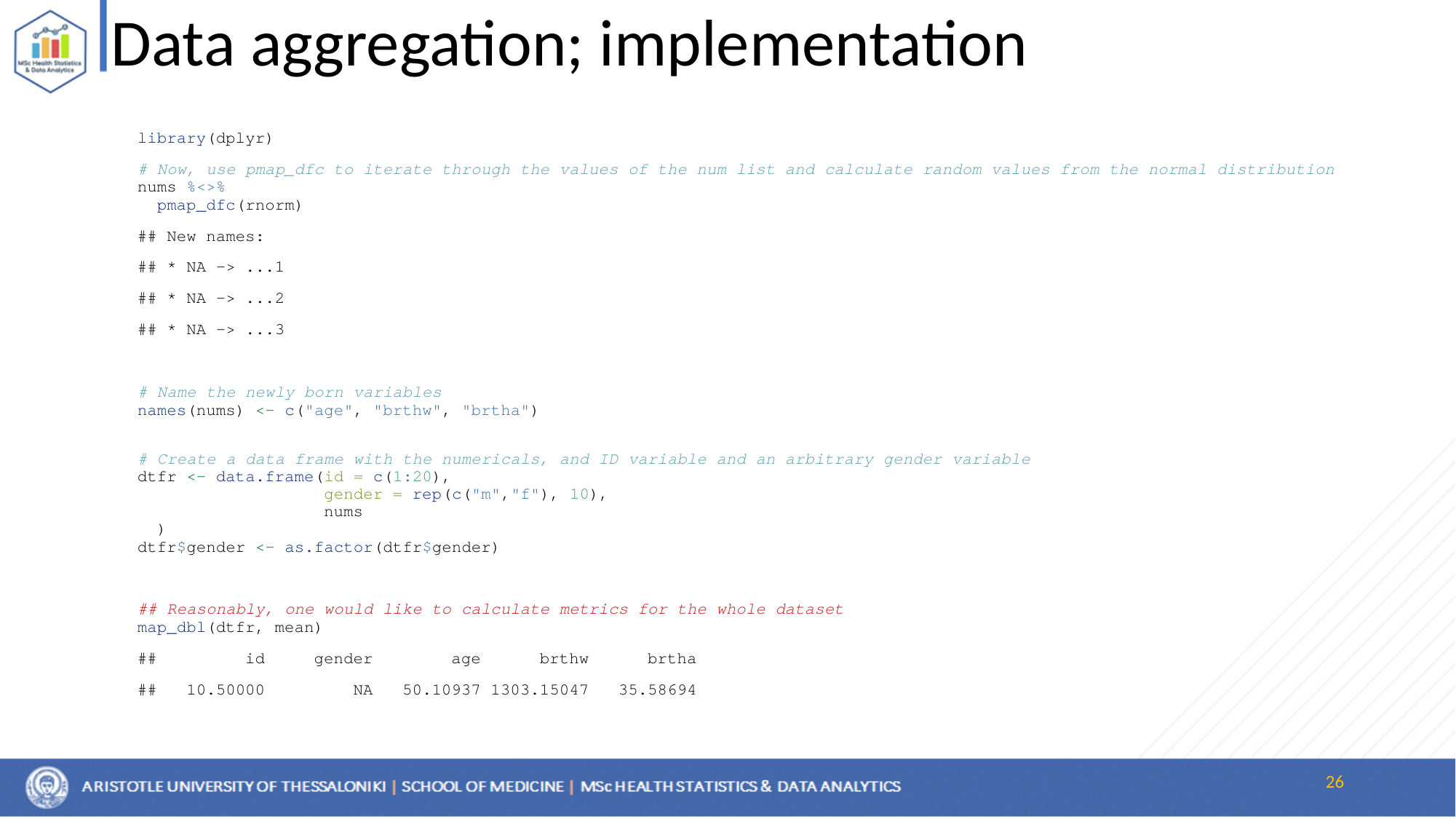

# Data aggregation; implementation
library(dplyr)
# Now, use pmap_dfc to iterate through the values of the num list and calculate random values from the normal distribution nums %<>% pmap_dfc(rnorm)
## New names:
## * NA -> ...1
## * NA -> ...2
## * NA -> ...3

# Name the newly born variables names(nums) <- c("age", "brthw", "brtha")
# Create a data frame with the numericals, and ID variable and an arbitrary gender variable dtfr <- data.frame(id = c(1:20), gender = rep(c("m","f"), 10), nums ) dtfr$gender <- as.factor(dtfr$gender)

## Reasonably, one would like to calculate metrics for the whole dataset map_dbl(dtfr, mean)
##         id     gender        age      brthw      brtha
##   10.50000         NA   50.10937 1303.15047   35.58694
26